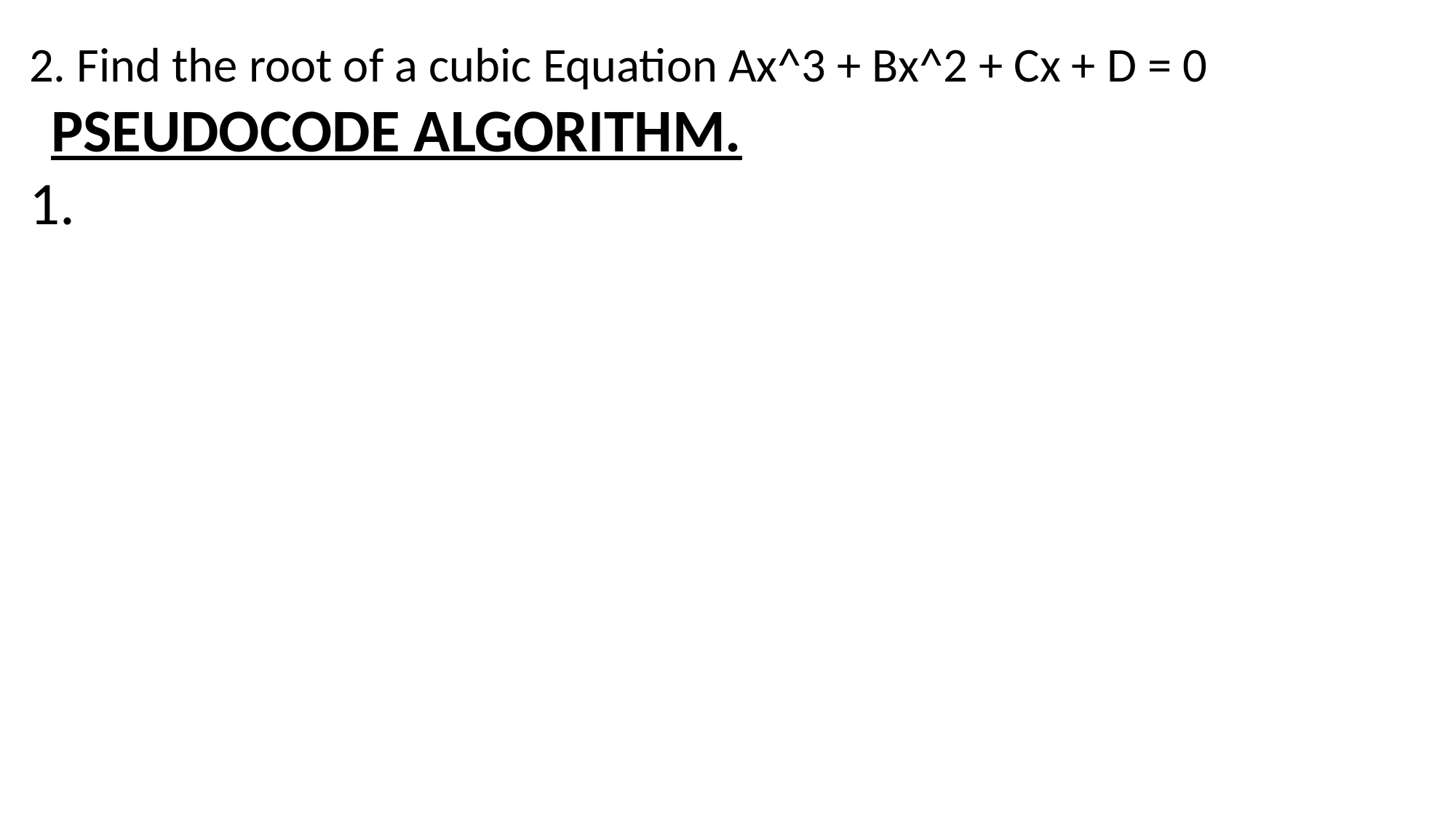

2. Find the root of a cubic Equation Ax^3 + Bx^2 + Cx + D = 0
  PSEUDOCODE ALGORITHM.
1.